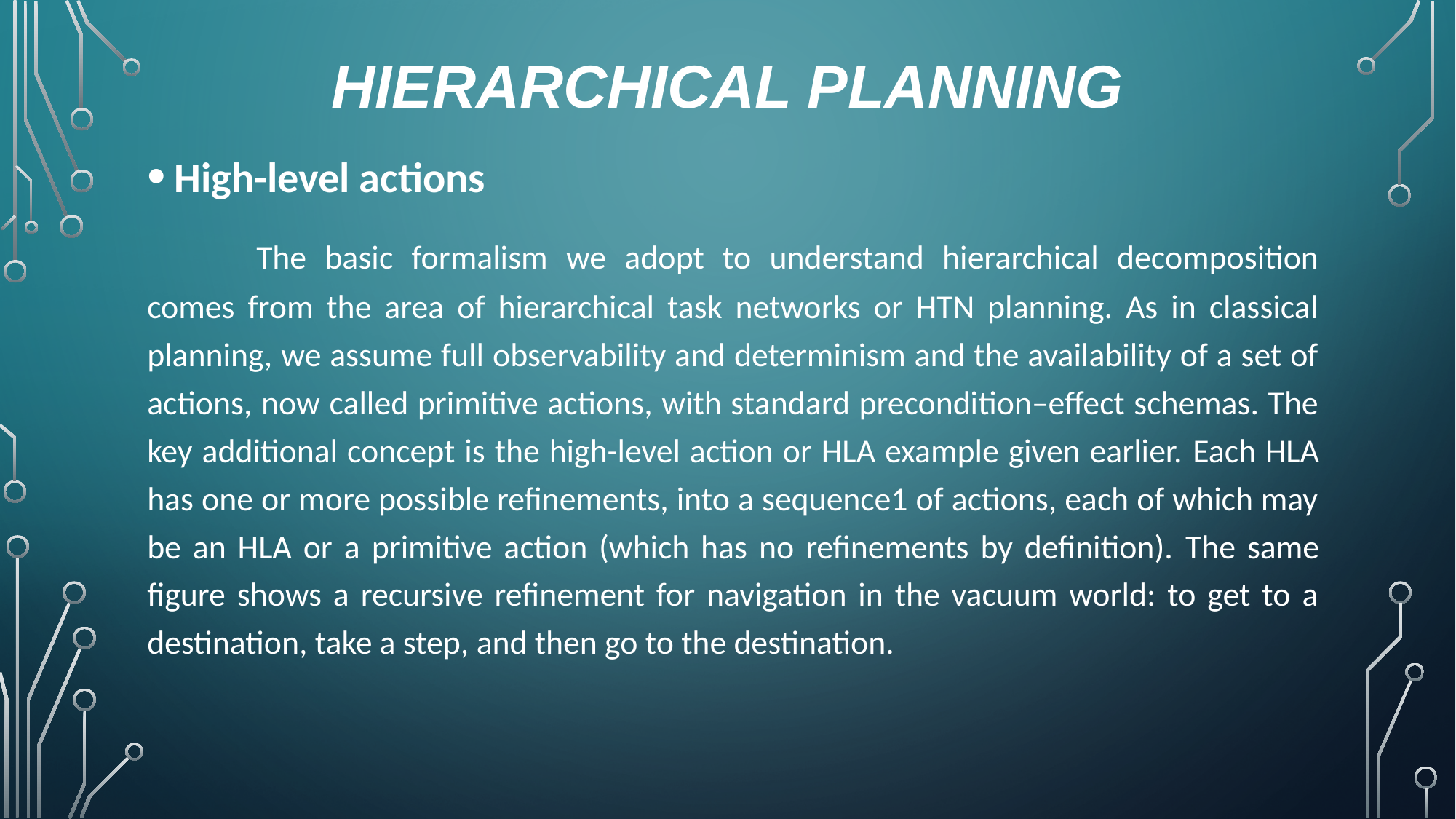

# Hierarchical planning
High-level actions
	The basic formalism we adopt to understand hierarchical decomposition comes from the area of hierarchical task networks or HTN planning. As in classical planning, we assume full observability and determinism and the availability of a set of actions, now called primitive actions, with standard precondition–effect schemas. The key additional concept is the high-level action or HLA example given earlier. Each HLA has one or more possible refinements, into a sequence1 of actions, each of which may be an HLA or a primitive action (which has no refinements by definition). The same figure shows a recursive refinement for navigation in the vacuum world: to get to a destination, take a step, and then go to the destination.